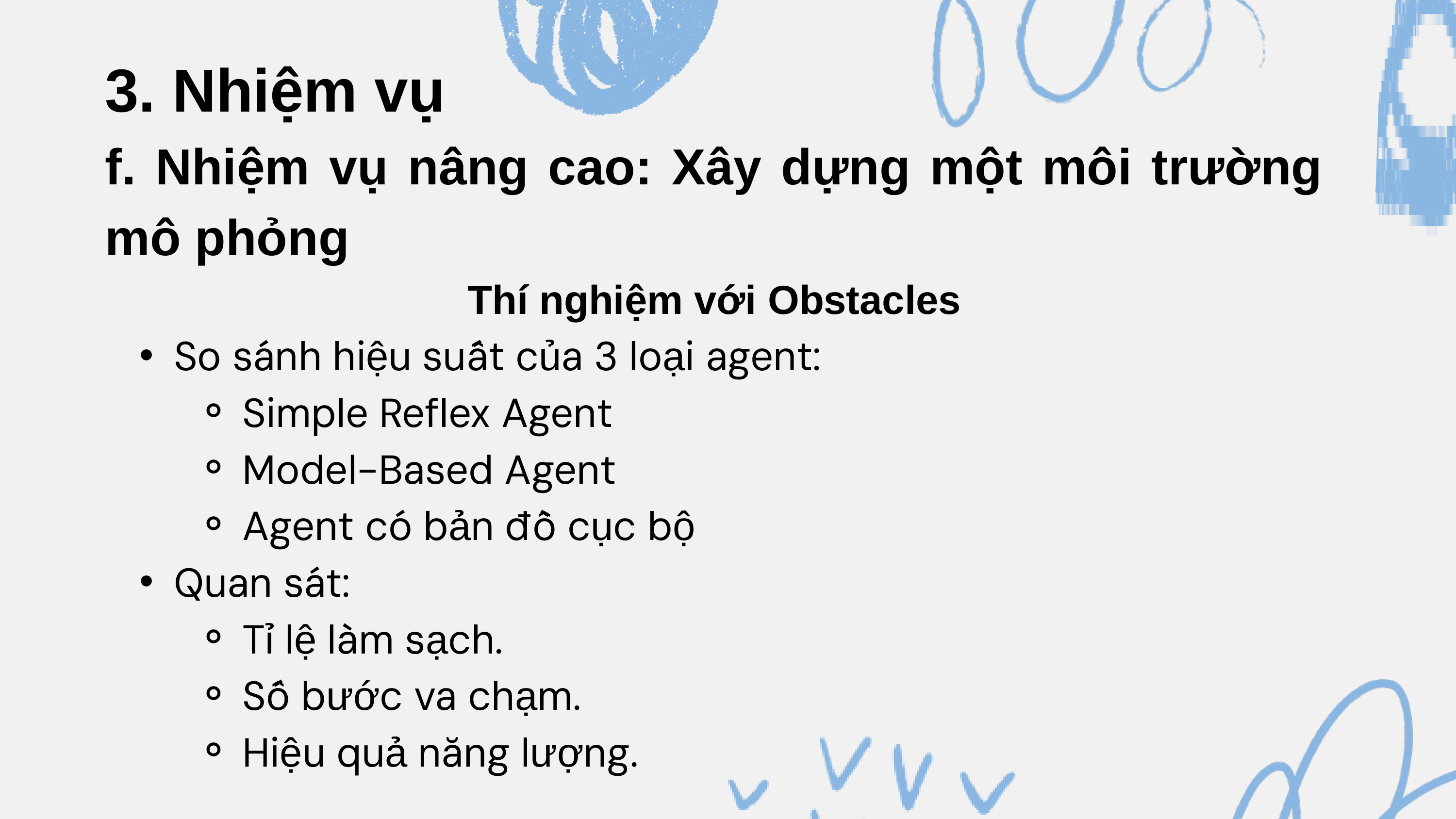

3. Nhiệm vụ
f. Nhiệm vụ nâng cao: Xây dựng một môi trường mô phỏng
Thí nghiệm với Obstacles
So sánh hiệu suất của 3 loại agent:
Simple Reflex Agent
Model-Based Agent
Agent có bản đồ cục bộ
Quan sát:
Tỉ lệ làm sạch.
Số bước va chạm.
Hiệu quả năng lượng.